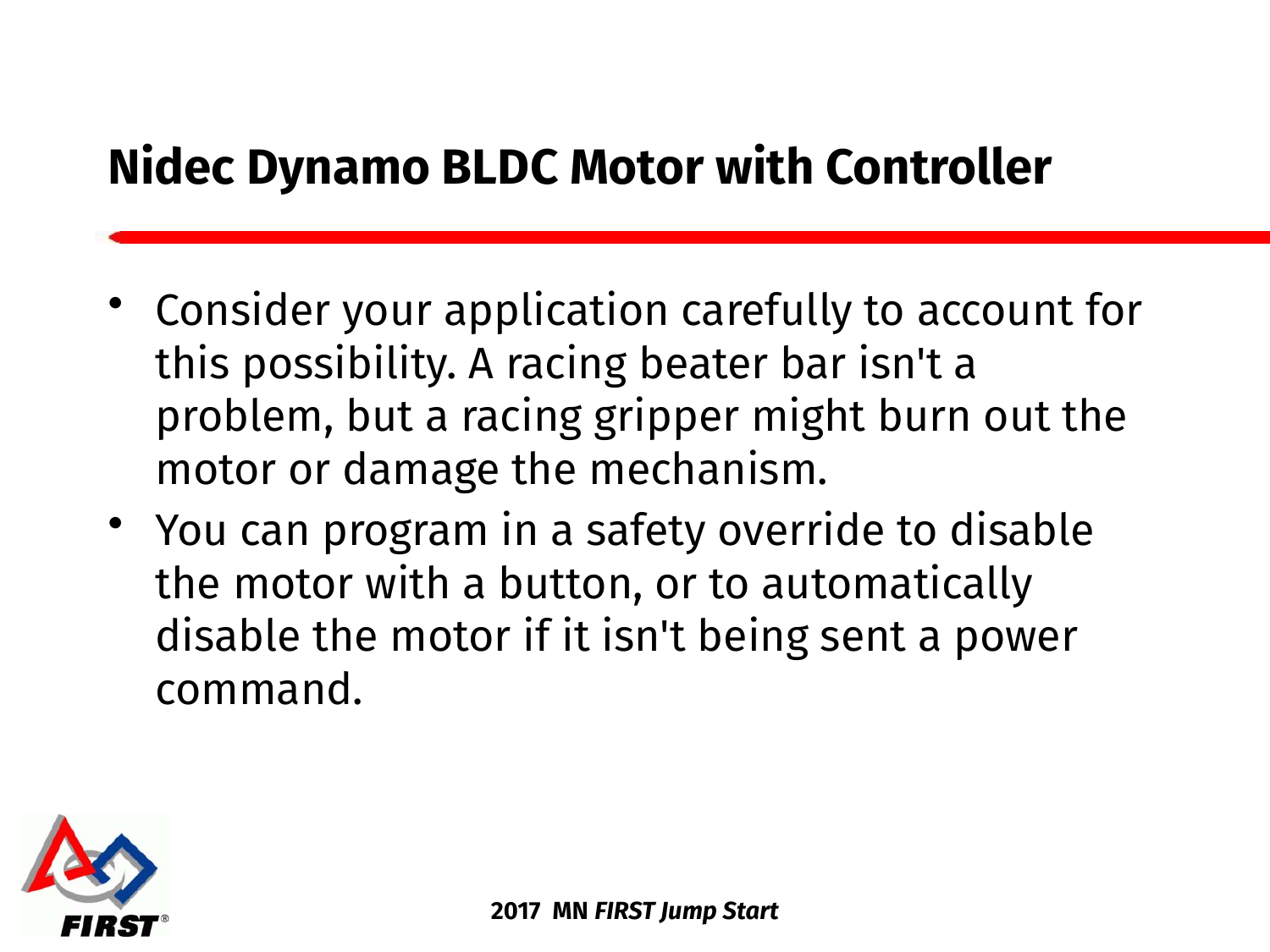

# Nidec Dynamo BLDC Motor with Controller
Consider your application carefully to account for this possibility. A racing beater bar isn't a problem, but a racing gripper might burn out the motor or damage the mechanism.
You can program in a safety override to disable the motor with a button, or to automatically disable the motor if it isn't being sent a power command.
2017  MN FIRST Jump Start